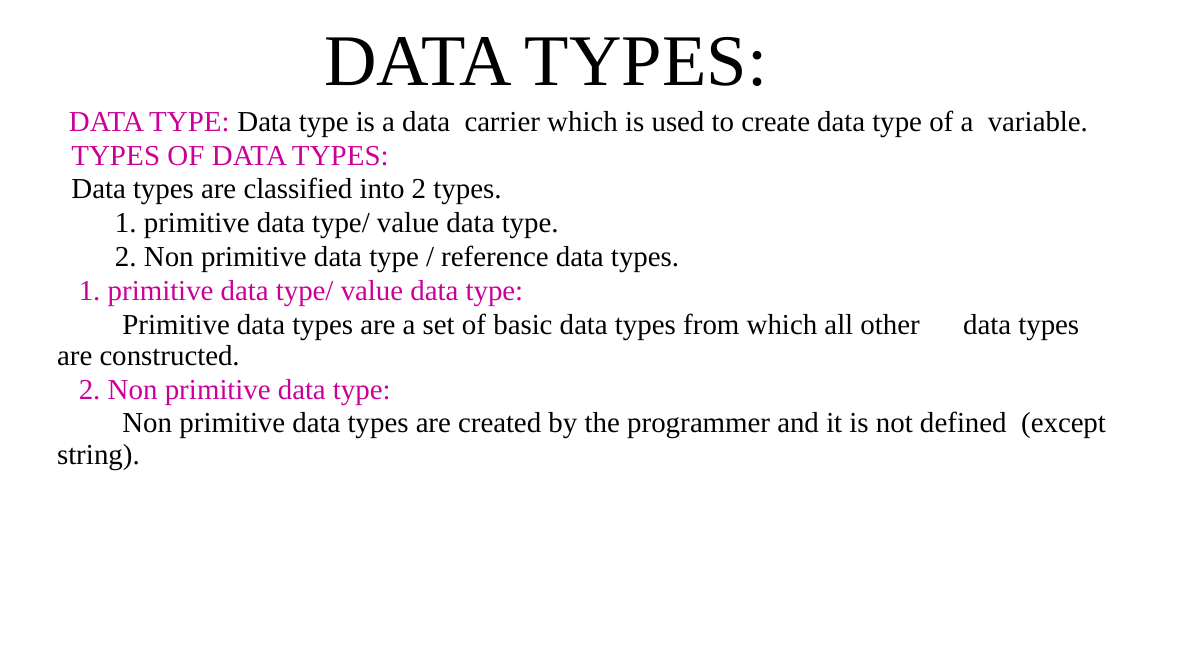

# DATA TYPES:

    DATA TYPE: Data type is a data  carrier which is used to create data type of a  variable.
  TYPES OF DATA TYPES:
  Data types are classified into 2 types.
        1. primitive data type/ value data type.
        2. Non primitive data type / reference data types.
   1. primitive data type/ value data type:
         Primitive data types are a set of basic data types from which all other      data types  are constructed.
   2. Non primitive data type:
         Non primitive data types are created by the programmer and it is not defined  (except string).